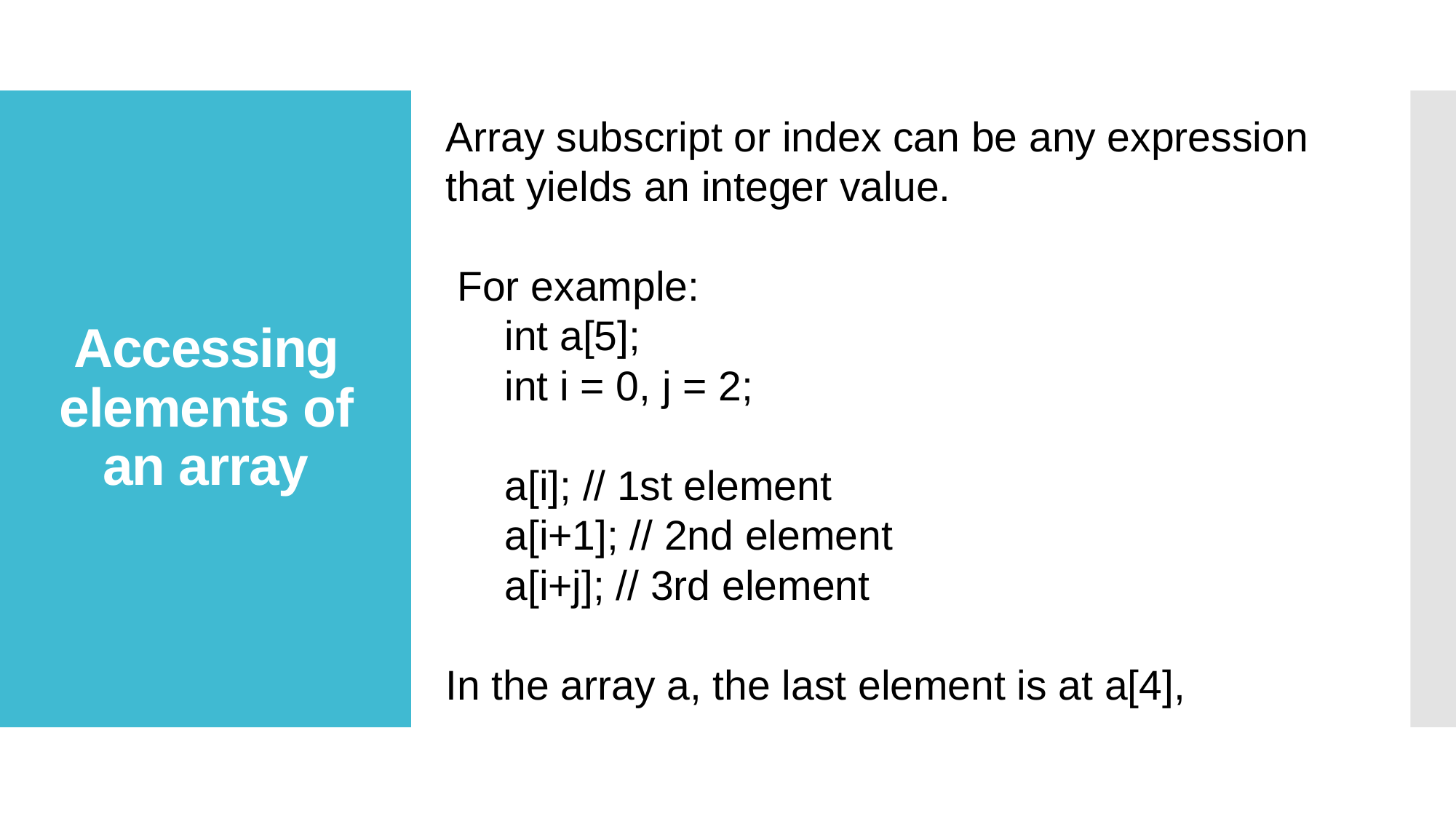

Array subscript or index can be any expression that yields an integer value.

 For example:
int a[5];
int i = 0, j = 2;

a[i]; // 1st element
a[i+1]; // 2nd element
a[i+j]; // 3rd element

In the array a, the last element is at a[4],
# Accessing elements of an array